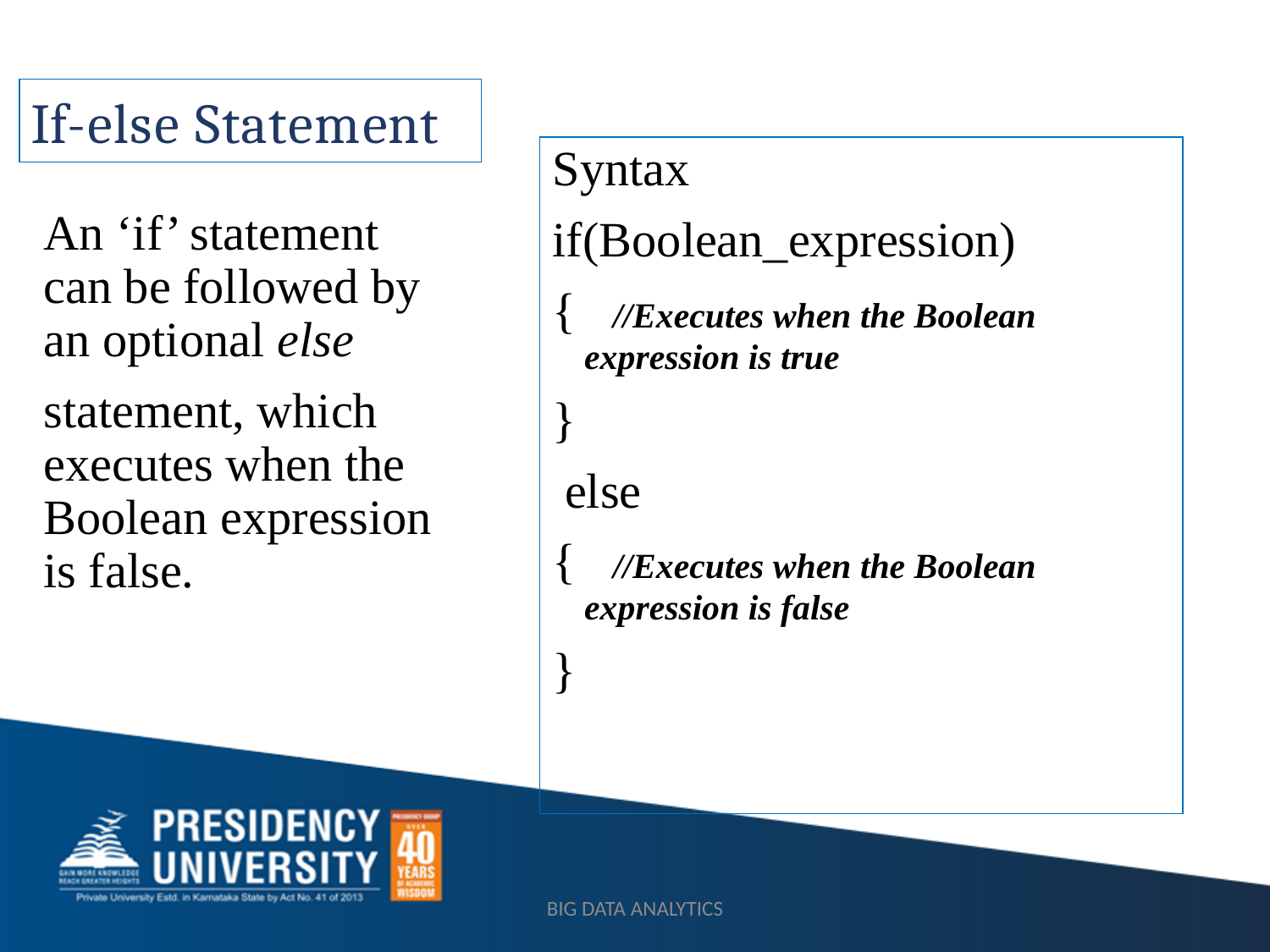

# If-else Statement
Syntax
if(Boolean_expression)
{   //Executes when the Boolean expression is true
}
 else
{   //Executes when the Boolean expression is false
}

An ‘if’ statement can be followed by an optional else
statement, which executes when the Boolean expression is false.

BIG DATA ANALYTICS